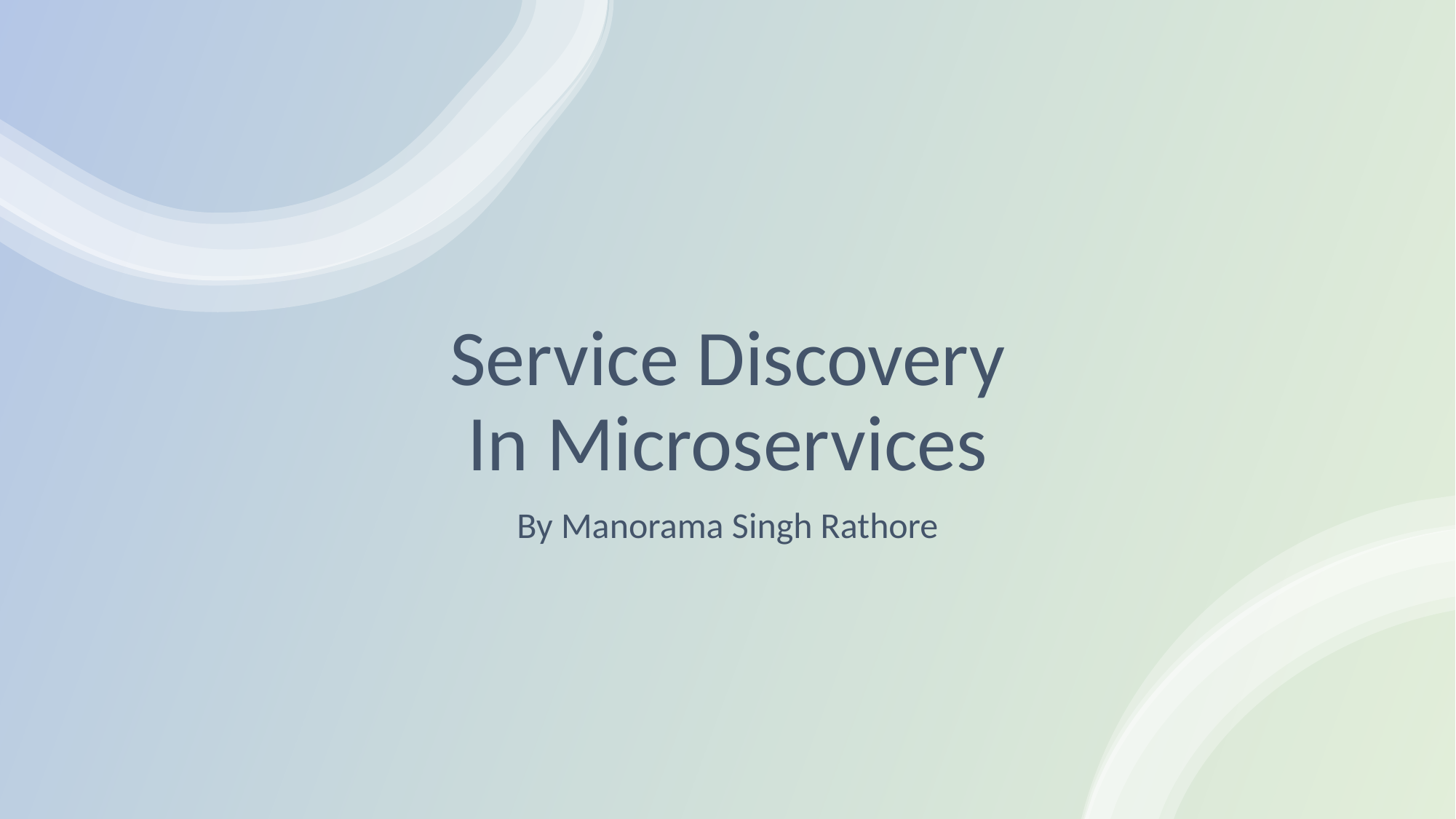

# Service Discovery In Microservices

By Manorama Singh Rathore